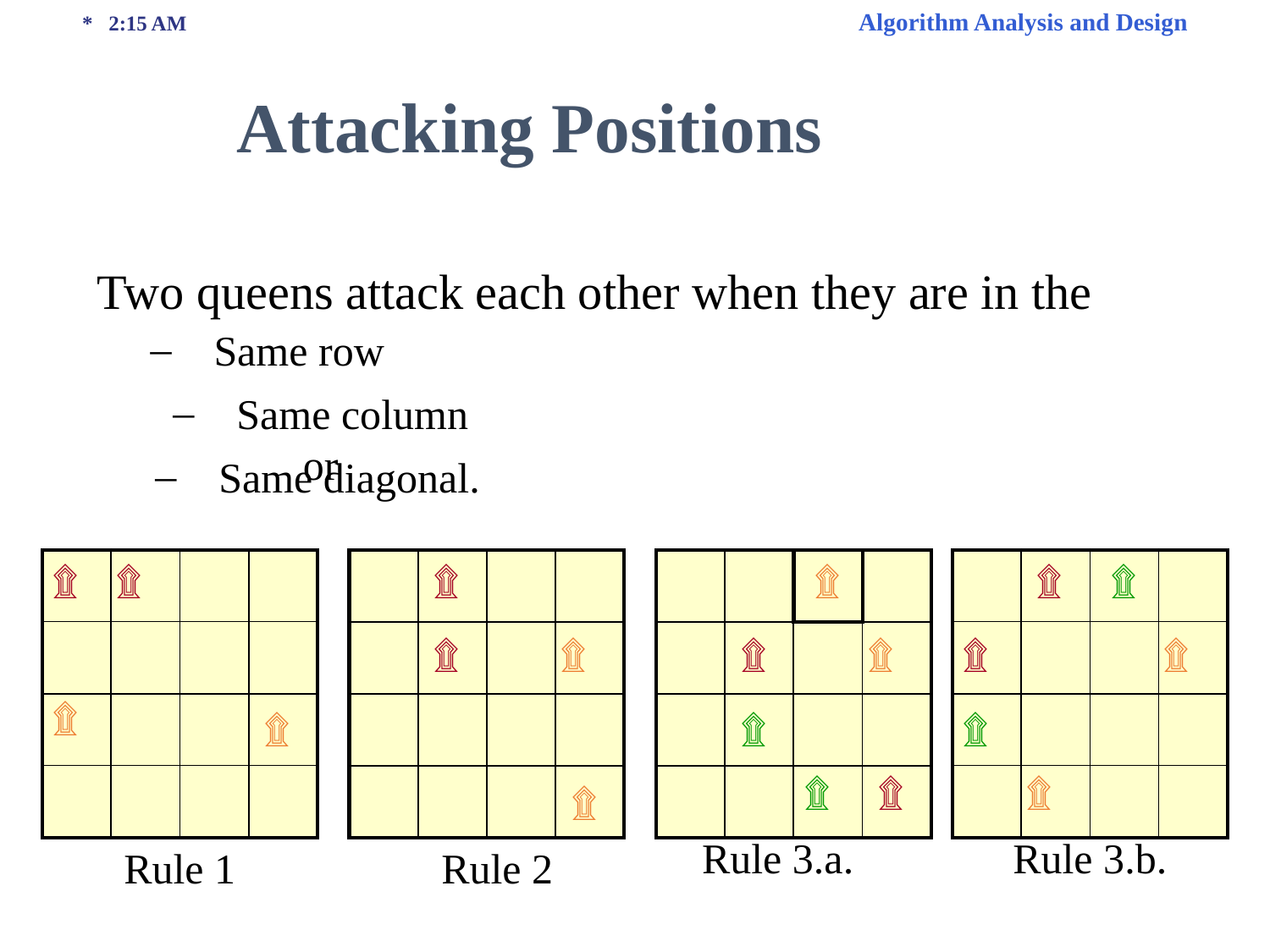

*   2:15 AM                                                                                                                               Algorithm Analysis and Design
Attacking Positions
Two queens attack each other when they are in the

    Same row
    Same column or
    Same diagonal.
|  |  |  |  |
| --- | --- | --- | --- |
|  |  |  |  |
|  |  |  |  |
|  |  |  |  |
|  |  |  |  |
| --- | --- | --- | --- |
|  |  |  |  |
|  |  |  |  |
|  |  |  |  |
|  |  |  |  |
| --- | --- | --- | --- |
|  |  |  |  |
|  |  |  |  |
|  |  |  |  |
|  |  | \* |  |
| --- | --- | --- | --- |
|  |  |  |  |
|  |  |  |  |
|  |  |  |  |
|  |
| --- |
| ۩ |
| --- |
| ۩ |
| --- |
| ۩ |
| --- |
| ۩ |
| --- |
| ۩ |
| --- |
| ۩ |
| --- |
| ۩ |
| --- |
| ۩ |
| --- |
| ۩ |
| --- |
| ۩ |
| --- |
| ۩ |
| --- |
| ۩ |
| --- |
| ۩ |
| --- |
| ۩ |
| --- |
| ۩ |
| --- |
| ۩ |
| --- |
| ۩ |
| --- |
| ۩ |
| --- |
| ۩ |
| --- |
| ۩ |
| --- |
Rule 3.a.
Rule 3.b.
Rule 1
Rule 2